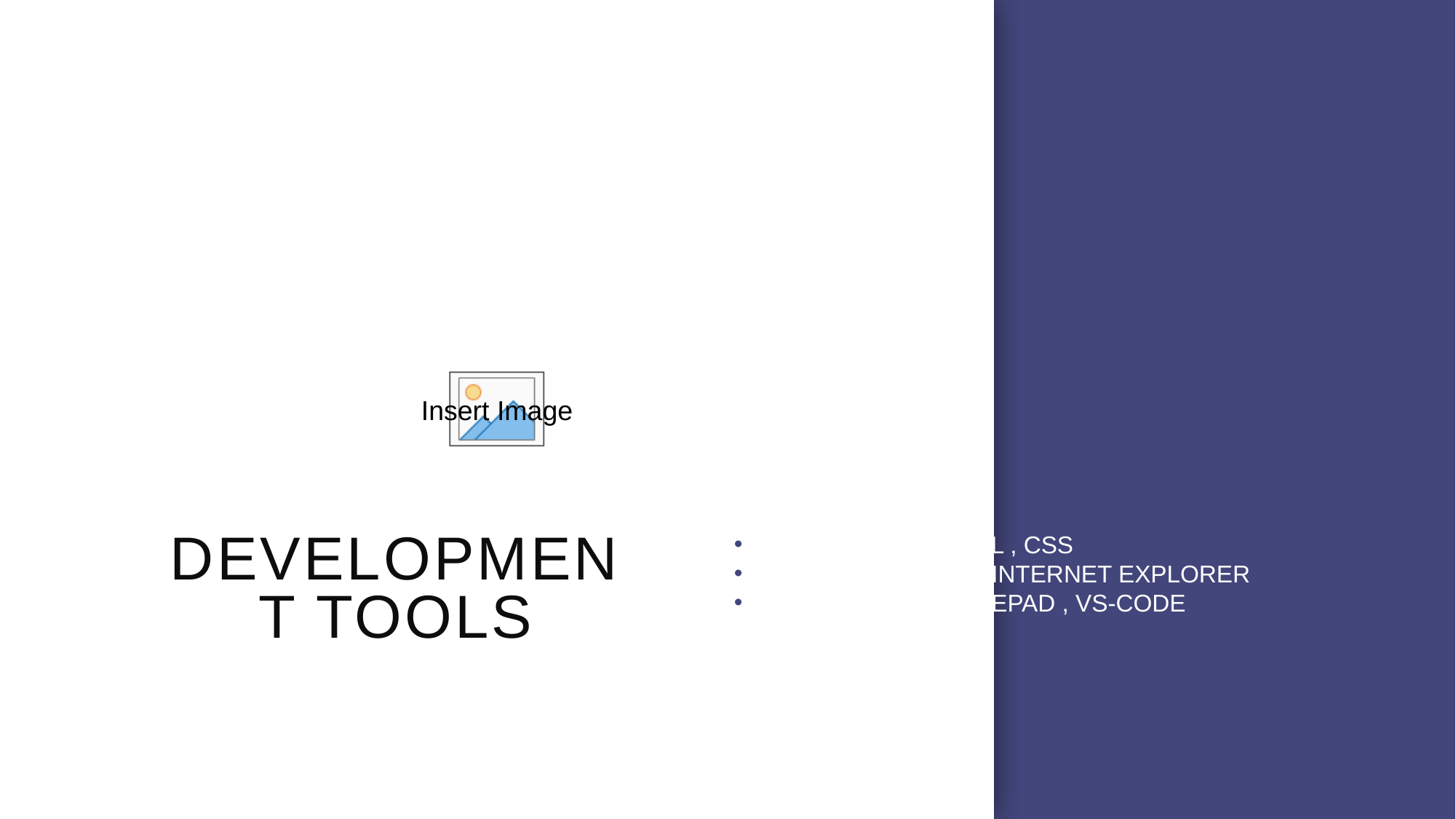

# Development tools
* LANGUAGE : HTML , CSS
* WEB BROWSER : INTERNET EXPLORER
* SOFTWARE : NOTEPAD , VS-CODE